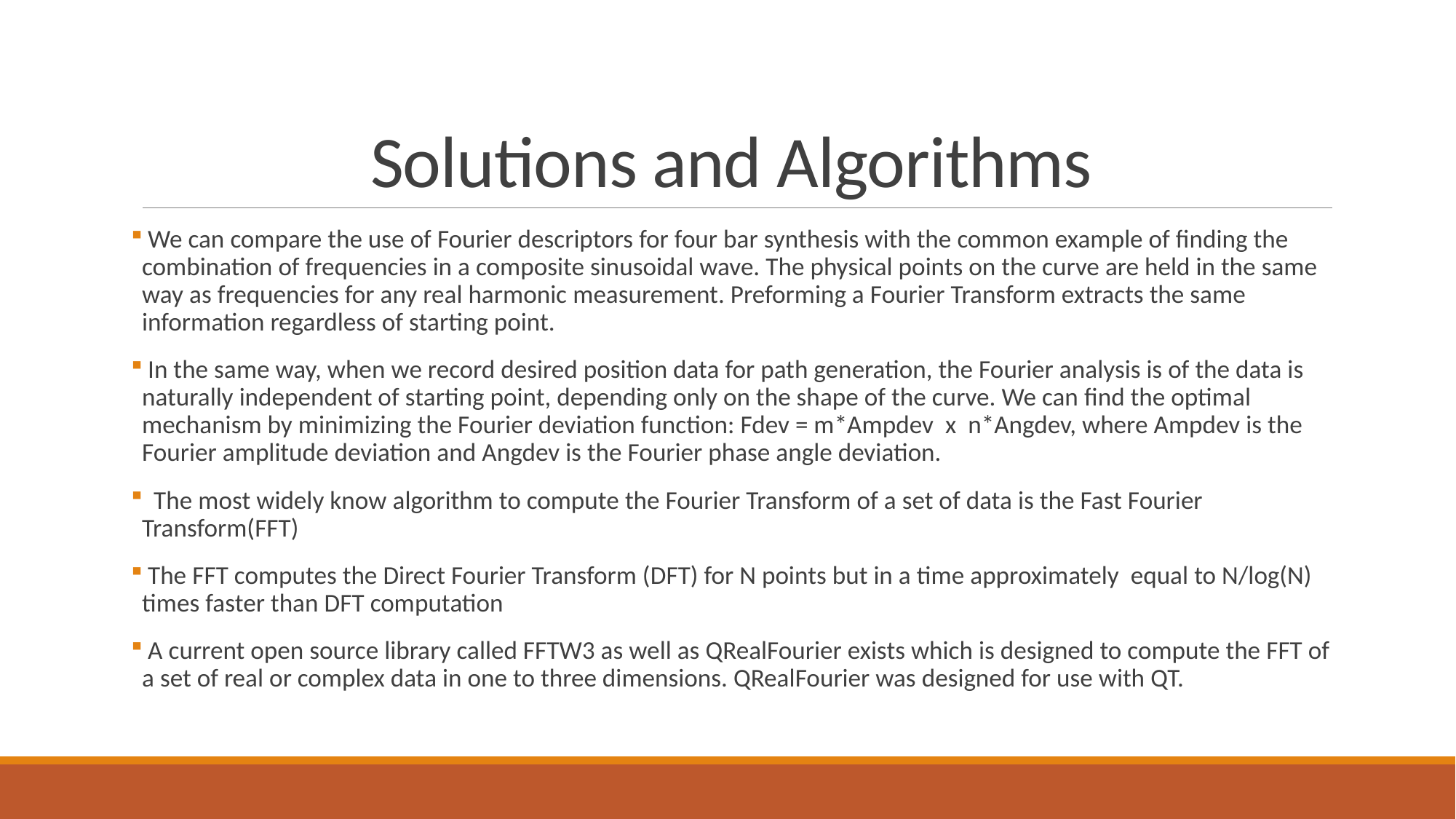

# Solutions and Algorithms
 We can compare the use of Fourier descriptors for four bar synthesis with the common example of finding the combination of frequencies in a composite sinusoidal wave. The physical points on the curve are held in the same way as frequencies for any real harmonic measurement. Preforming a Fourier Transform extracts the same information regardless of starting point.
 In the same way, when we record desired position data for path generation, the Fourier analysis is of the data is naturally independent of starting point, depending only on the shape of the curve. We can find the optimal mechanism by minimizing the Fourier deviation function: Fdev = m*Ampdev  x  n*Angdev, where Ampdev is the Fourier amplitude deviation and Angdev is the Fourier phase angle deviation.
  The most widely know algorithm to compute the Fourier Transform of a set of data is the Fast Fourier Transform(FFT)
 The FFT computes the Direct Fourier Transform (DFT) for N points but in a time approximately  equal to N/log(N) times faster than DFT computation
 A current open source library called FFTW3 as well as QRealFourier exists which is designed to compute the FFT of a set of real or complex data in one to three dimensions. QRealFourier was designed for use with QT.